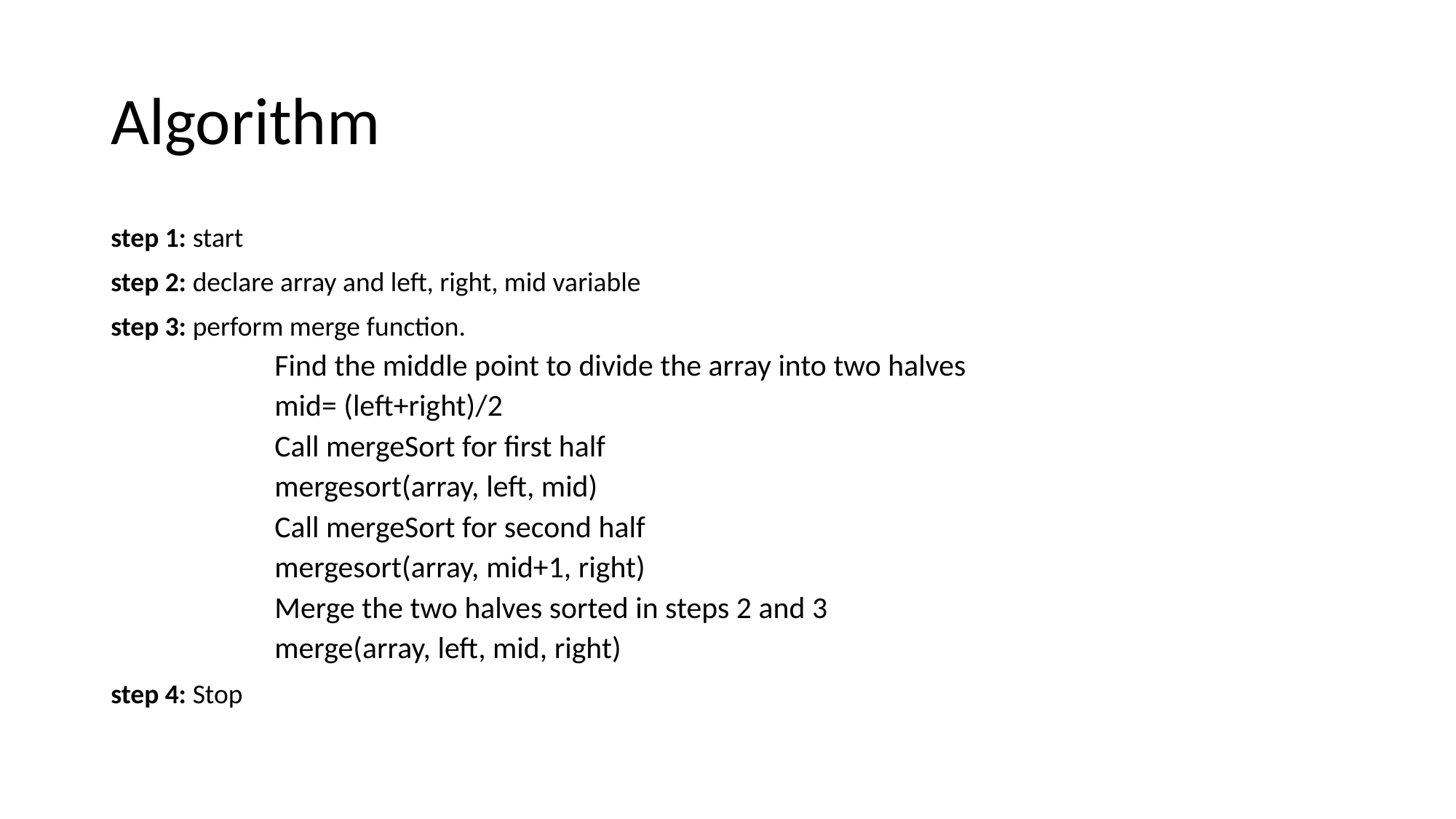

# Algorithm
step 1: start
step 2: declare array and left, right, mid variable
step 3: perform merge function.
Find the middle point to divide the array into two halves
mid= (left+right)/2
Call mergeSort for first half
mergesort(array, left, mid)
Call mergeSort for second half
mergesort(array, mid+1, right)
Merge the two halves sorted in steps 2 and 3
merge(array, left, mid, right)
step 4: Stop